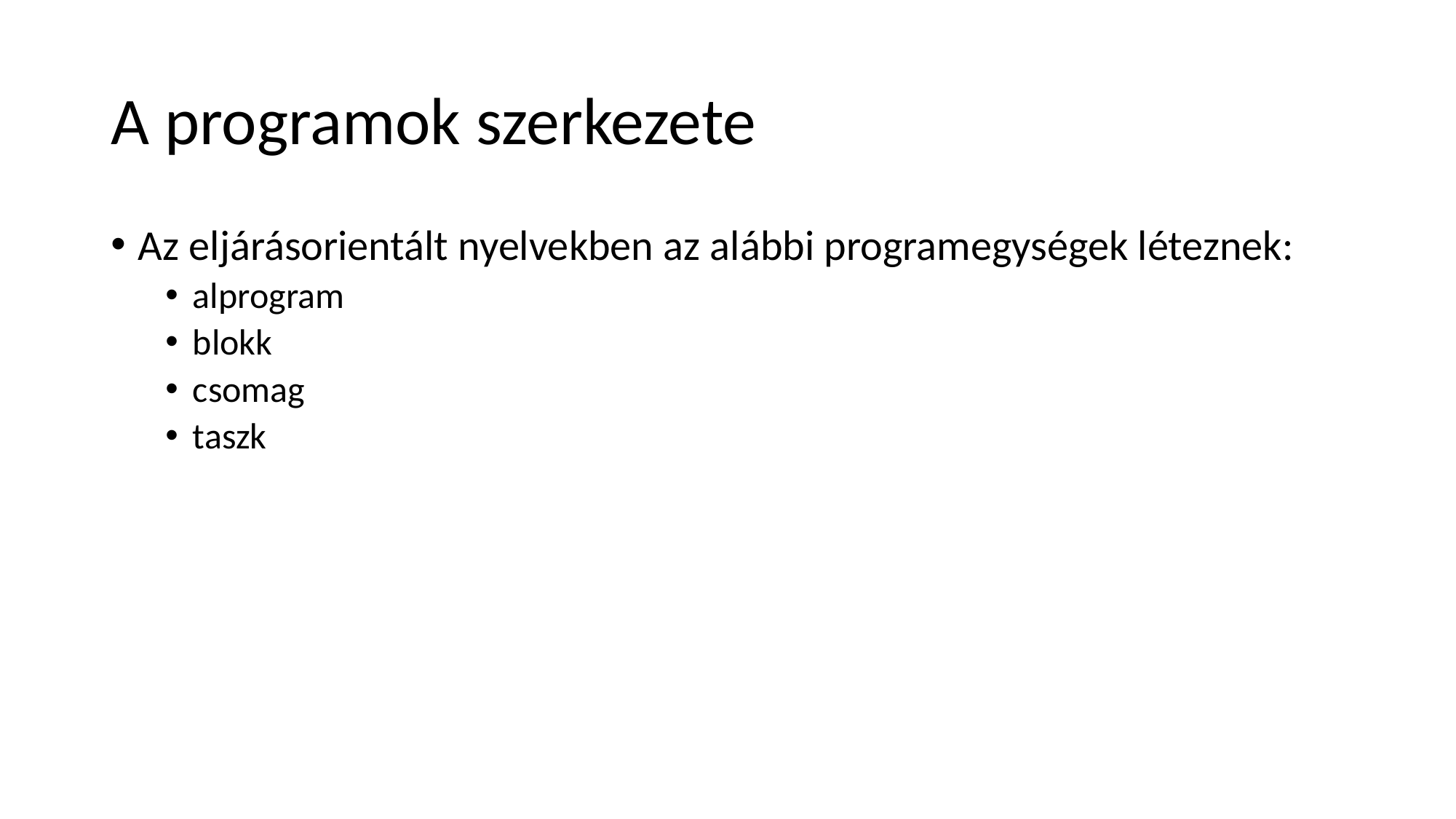

# A programok szerkezete
Az eljárásorientált nyelvekben az alábbi programegységek léteznek:
alprogram
blokk
csomag
taszk